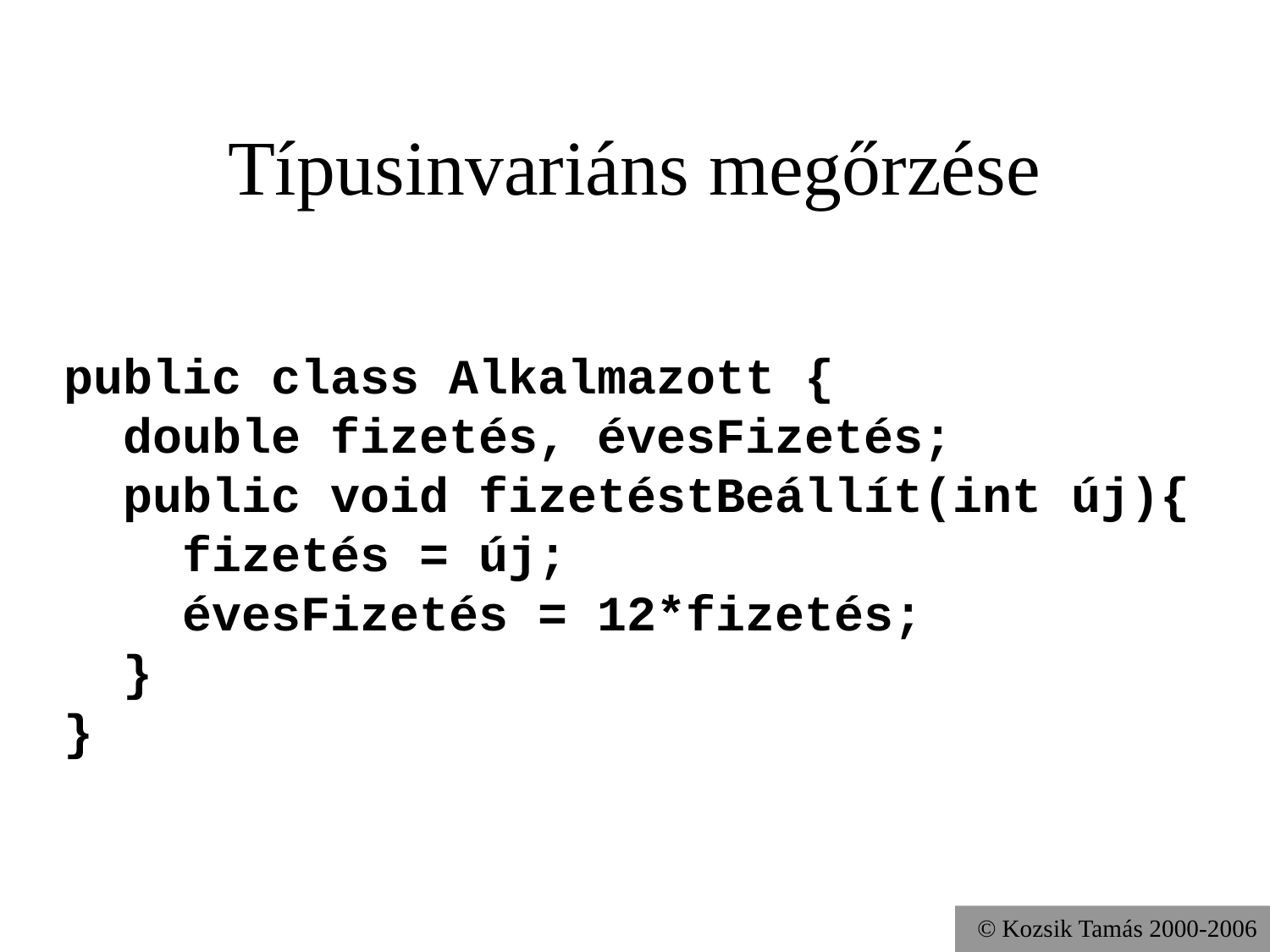

# Típusinvariáns megőrzése
public class Alkalmazott {
  double fizetés, évesFizetés;
  public void fizetéstBeállít(int új){
    fizetés = új;
    évesFizetés = 12*fizetés;
  }
}
© Kozsik Tamás 2000-2006